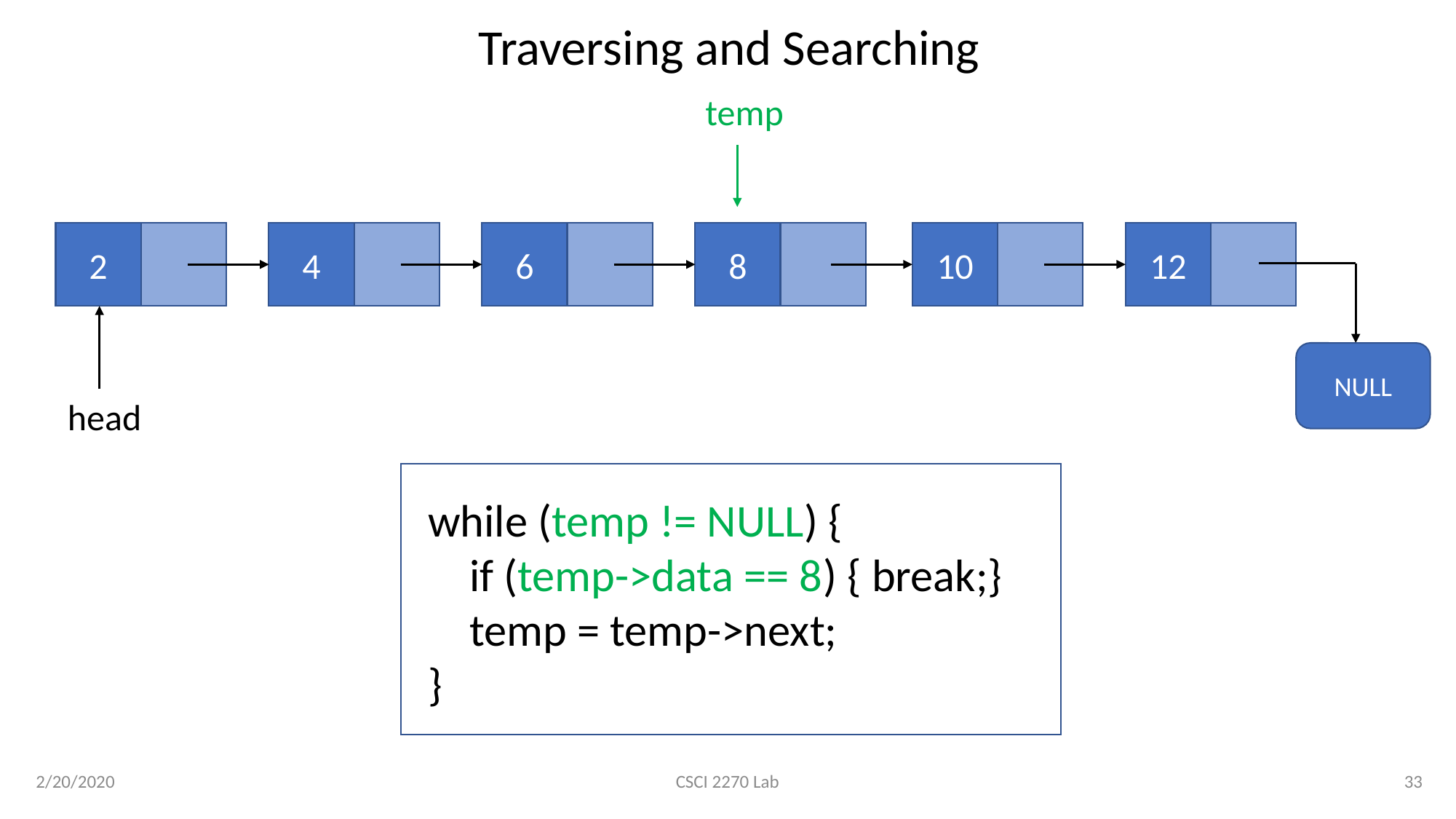

# Traversing and Searching
temp
2

4

6

8

10

12

NULL
head

while (temp != NULL) {
    if (temp->data == 8) { break;}
    temp = temp->next;
}
2/20/2020
33
CSCI 2270 Lab